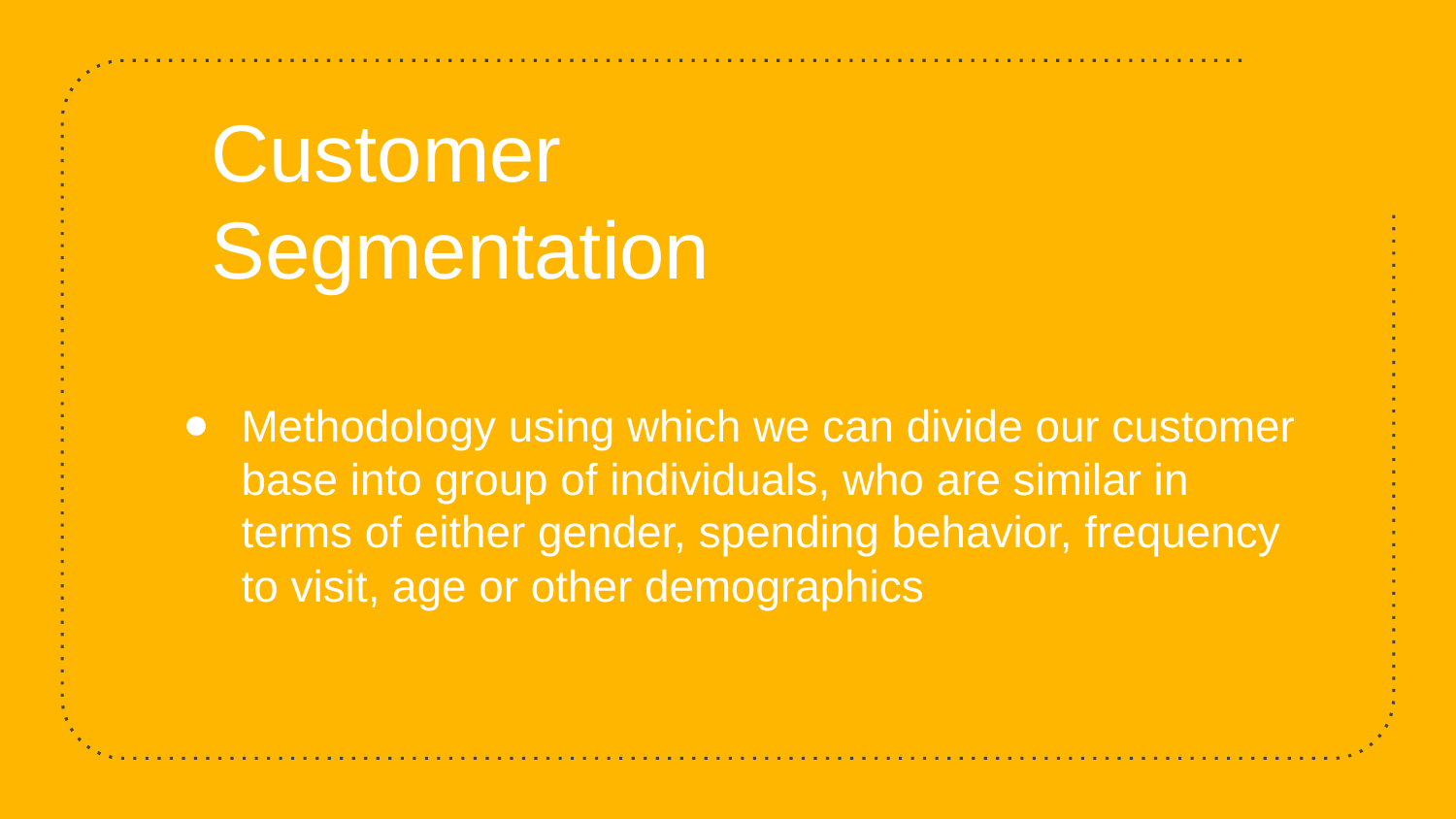

# Customer Segmentation
Methodology using which we can divide our customer base into group of individuals, who are similar in terms of either gender, spending behavior, frequency to visit, age or other demographics